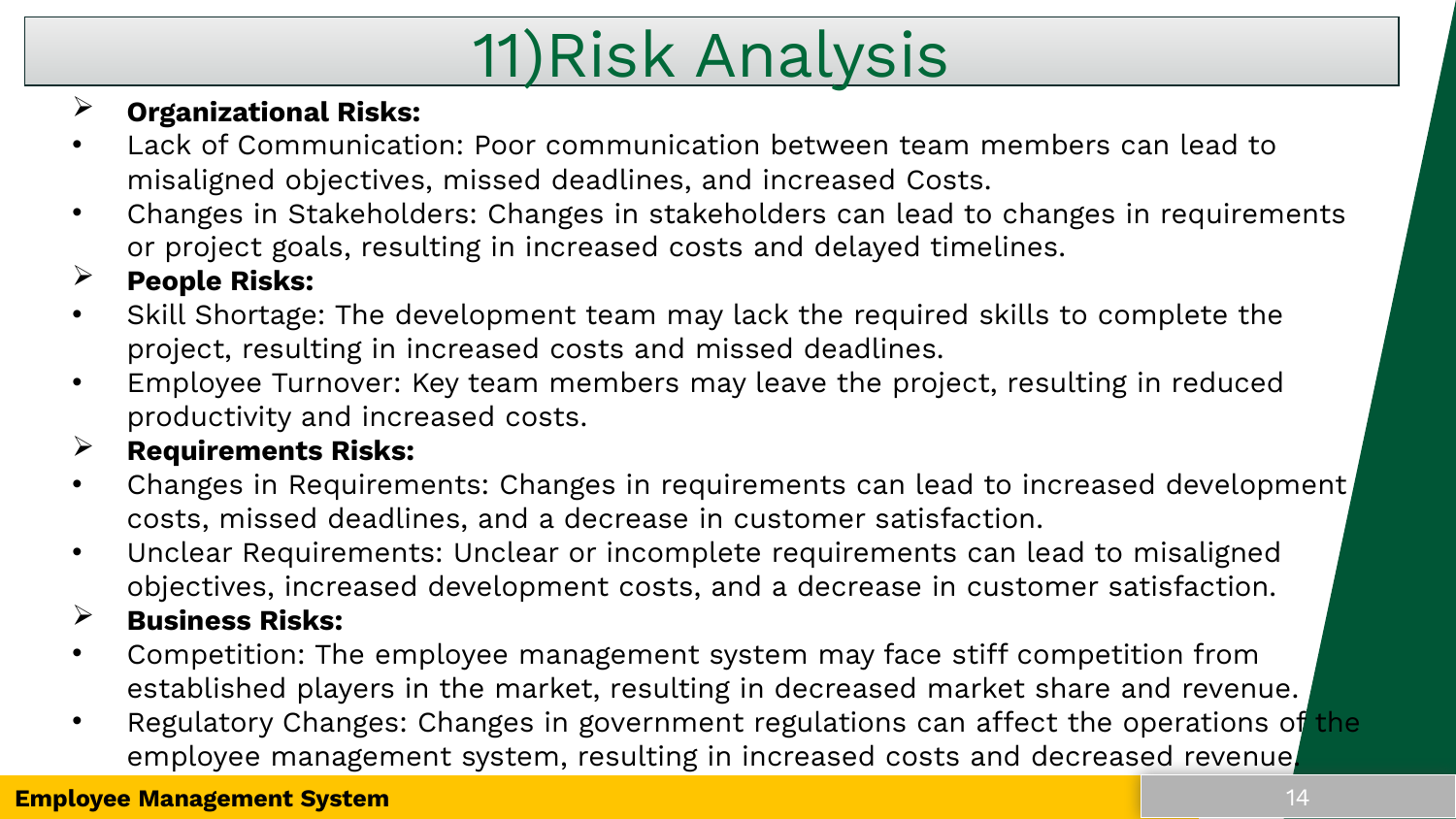

11)Risk Analysis
Organizational Risks:
Lack of Communication: Poor communication between team members can lead to misaligned objectives, missed deadlines, and increased Costs.
Changes in Stakeholders: Changes in stakeholders can lead to changes in requirements or project goals, resulting in increased costs and delayed timelines.
People Risks:
Skill Shortage: The development team may lack the required skills to complete the project, resulting in increased costs and missed deadlines.
Employee Turnover: Key team members may leave the project, resulting in reduced productivity and increased costs.
Requirements Risks:
Changes in Requirements: Changes in requirements can lead to increased development costs, missed deadlines, and a decrease in customer satisfaction.
Unclear Requirements: Unclear or incomplete requirements can lead to misaligned objectives, increased development costs, and a decrease in customer satisfaction.
Business Risks:
Competition: The employee management system may face stiff competition from established players in the market, resulting in decreased market share and revenue.
Regulatory Changes: Changes in government regulations can affect the operations of the employee management system, resulting in increased costs and decreased revenue.
14
14
Employee Management System